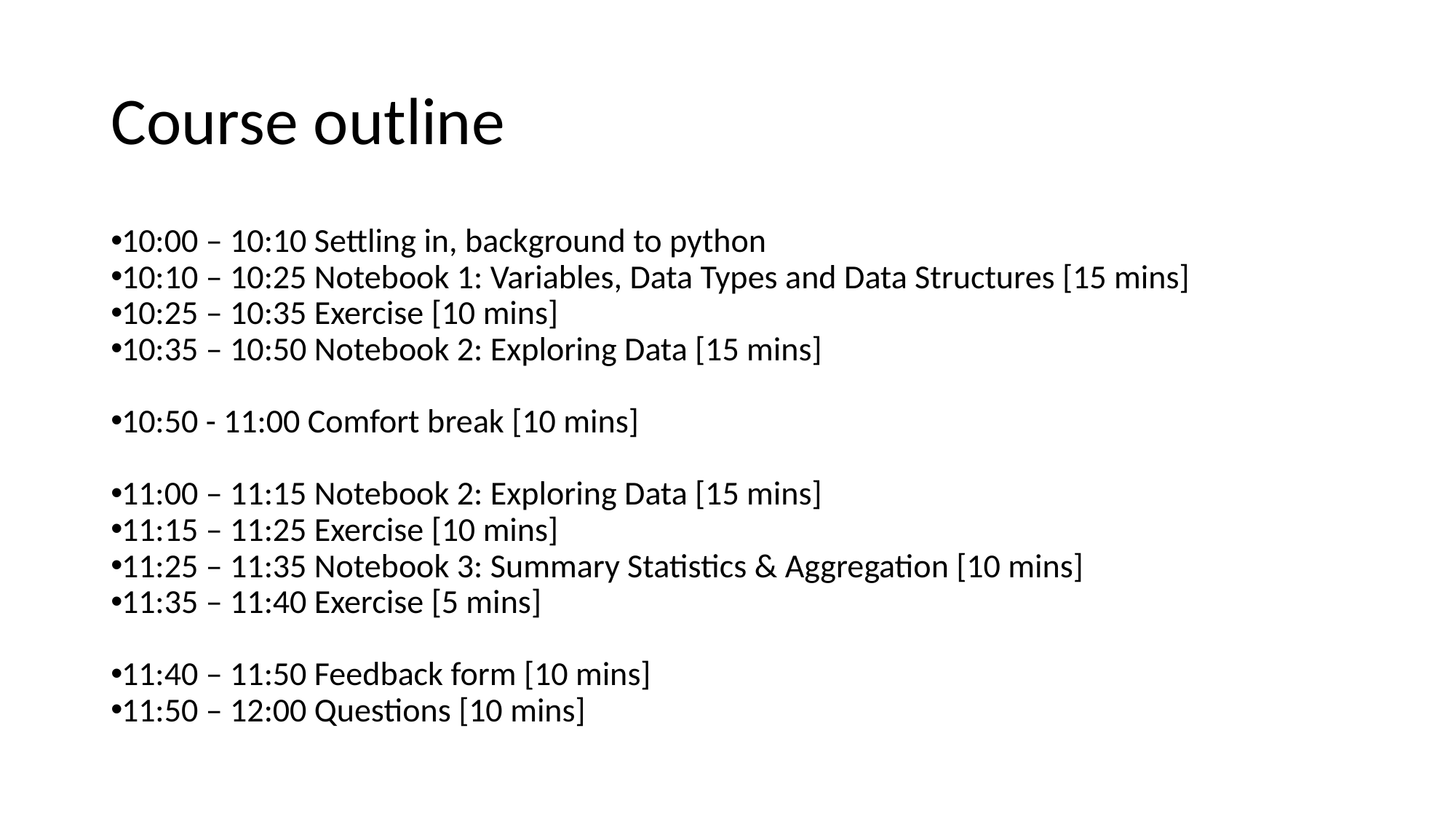

# Course outline
10:00 – 10:10 Settling in, background to python
10:10 – 10:25 Notebook 1: Variables, Data Types and Data Structures [15 mins]
10:25 – 10:35 Exercise [10 mins]
10:35 – 10:50 Notebook 2: Exploring Data [15 mins]

10:50 - 11:00 Comfort break [10 mins]

11:00 – 11:15 Notebook 2: Exploring Data [15 mins]
11:15 – 11:25 Exercise [10 mins]
11:25 – 11:35 Notebook 3: Summary Statistics & Aggregation [10 mins]
11:35 – 11:40 Exercise [5 mins]

11:40 – 11:50 Feedback form [10 mins]
11:50 – 12:00 Questions [10 mins]